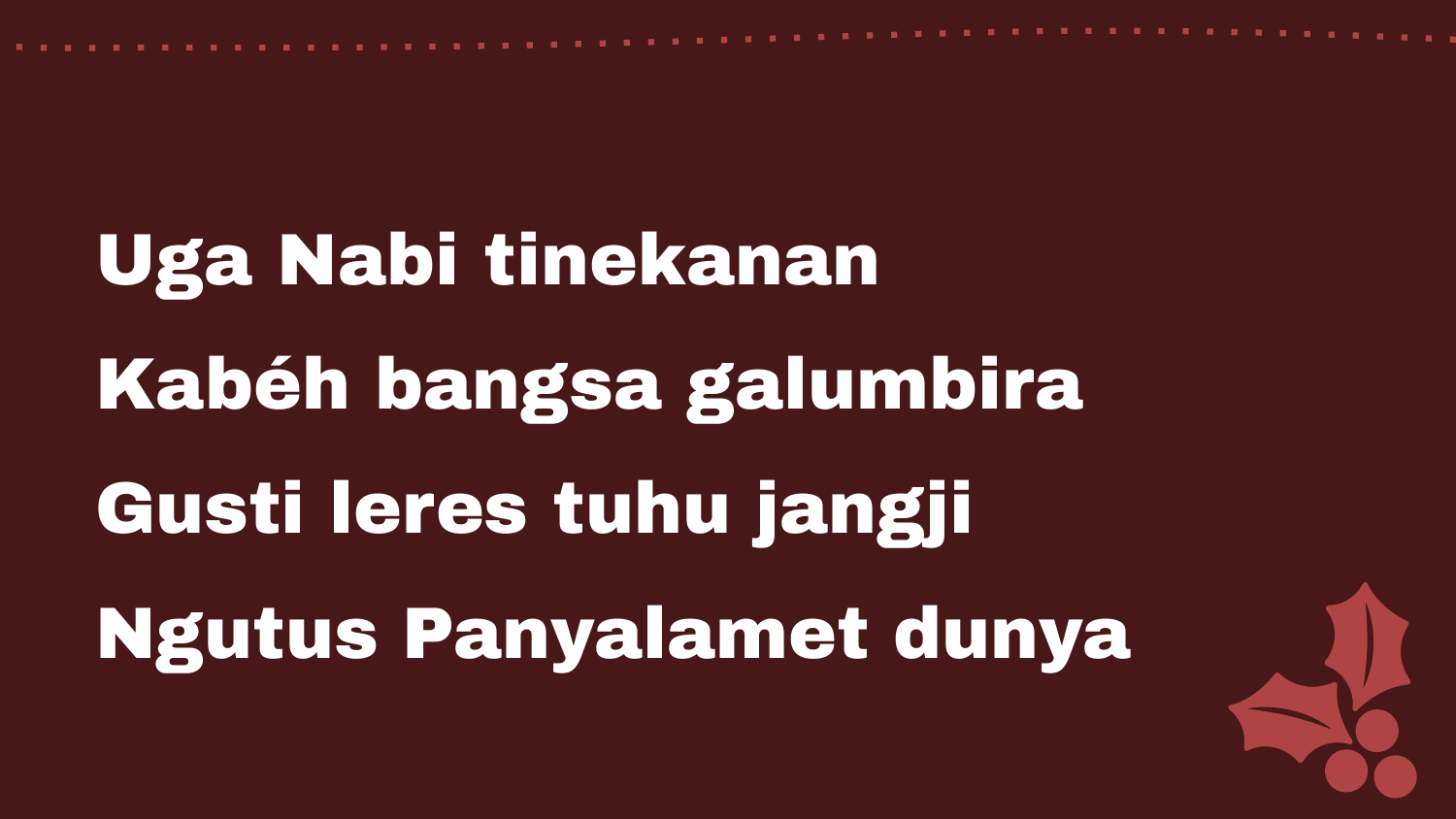

Uga Nabi tinekanan
Kabéh bangsa galumbira
Gusti leres tuhu jangji
Ngutus Panyalamet dunya